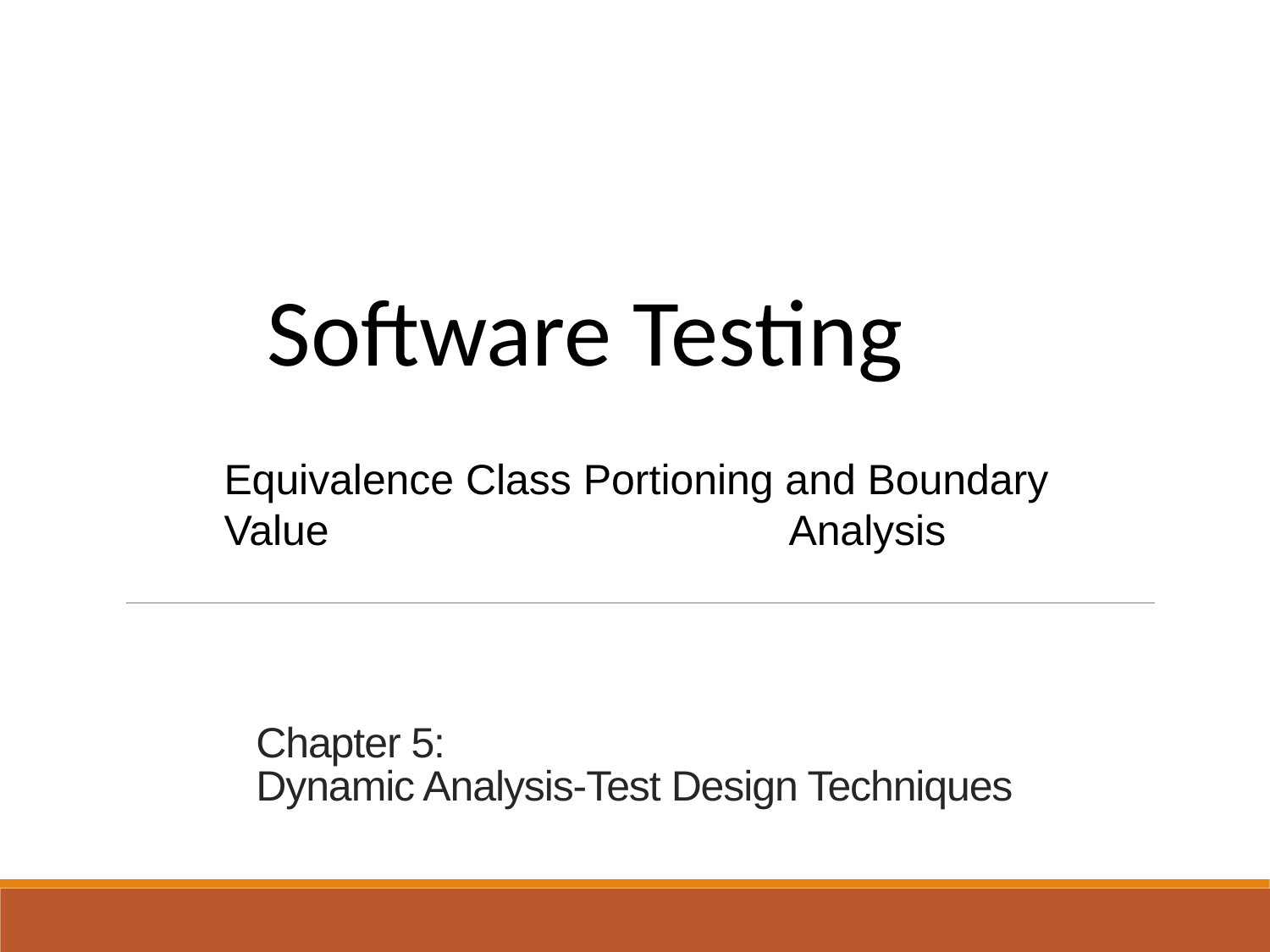

Software Testing

Equivalence Class Portioning and Boundary Value 				     Analysis
# Chapter 5: Dynamic Analysis-Test Design Techniques